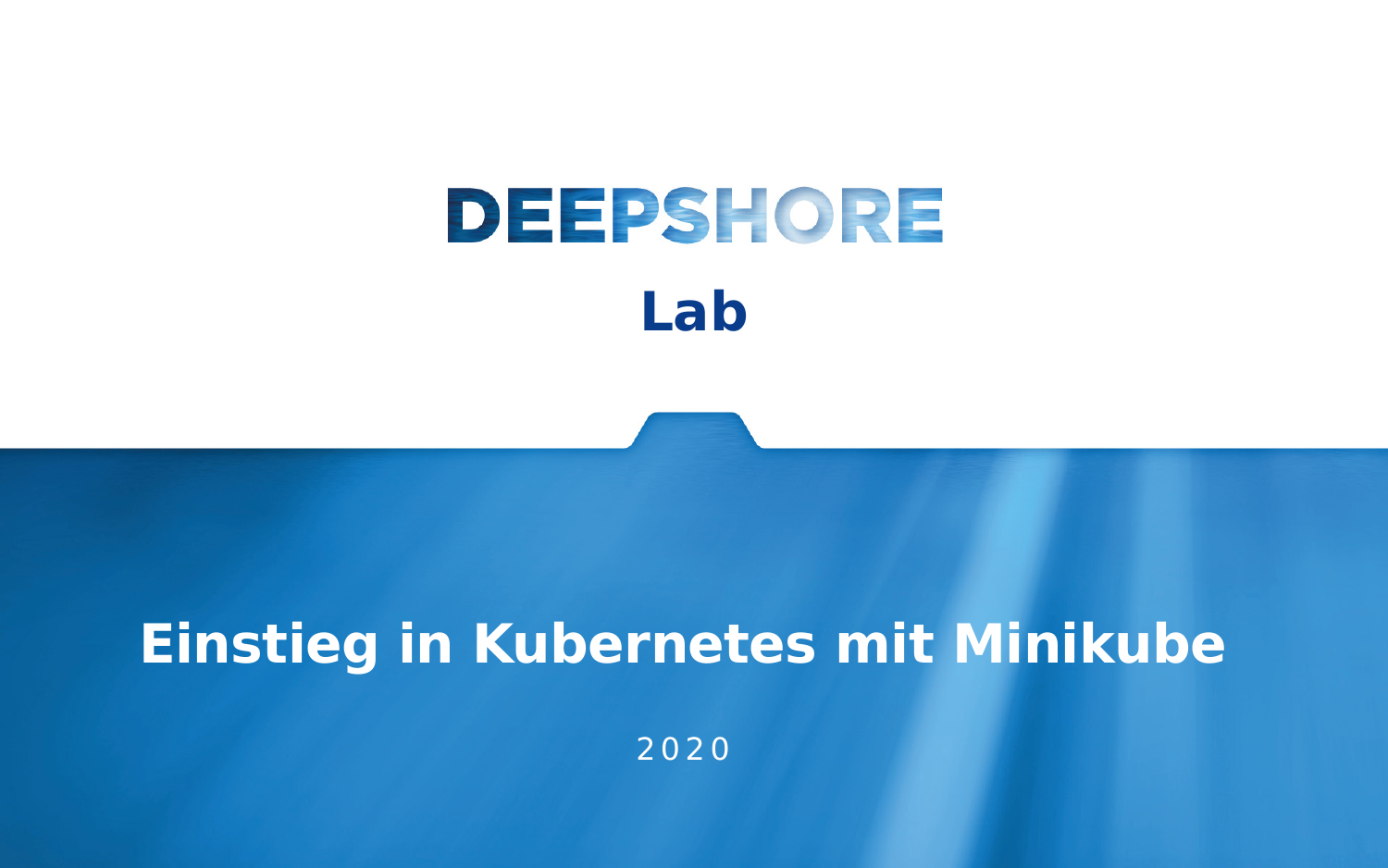

Lab
# Einstieg in Kubernetes mit Minikube
2020